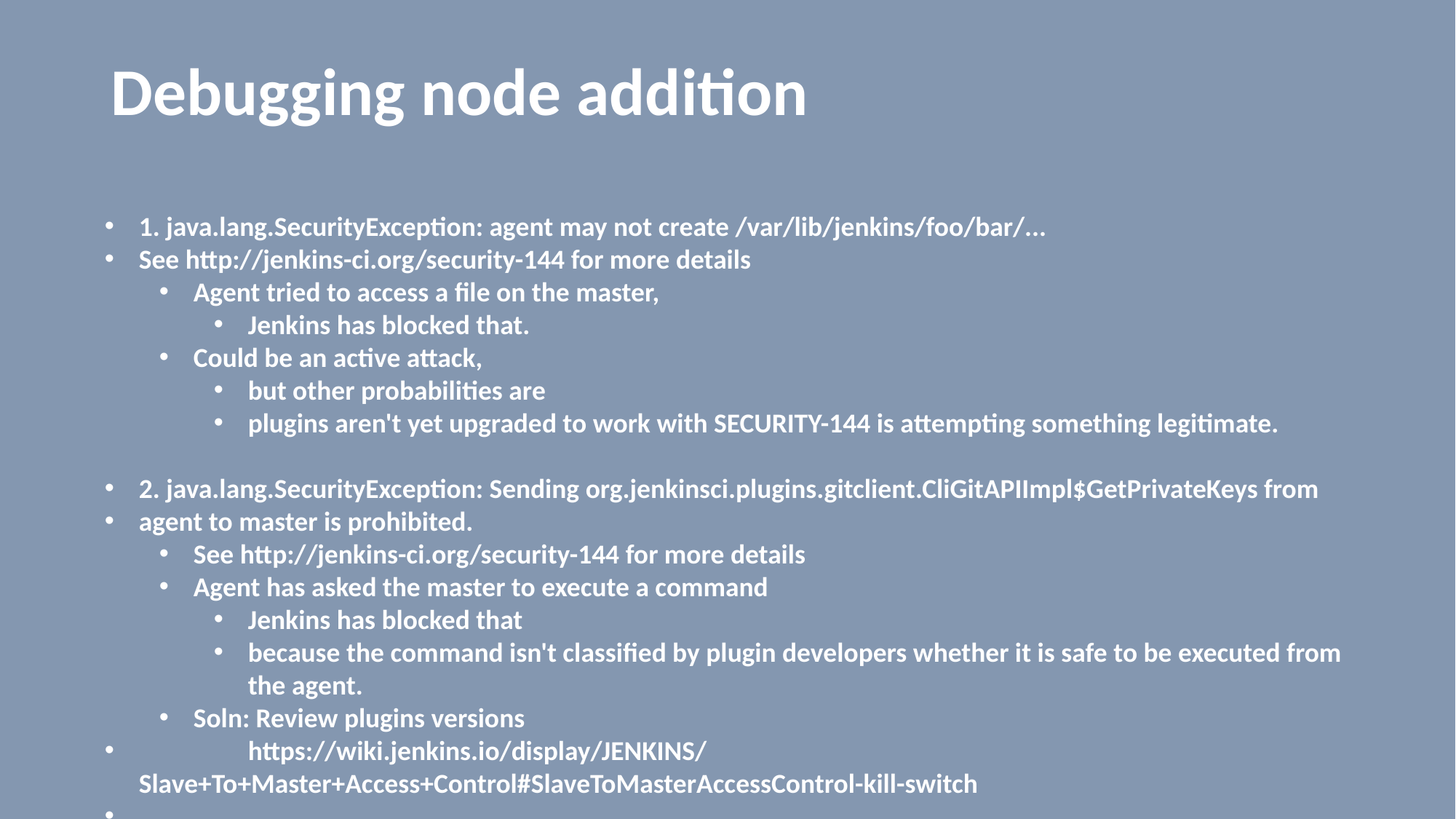

# Debugging node addition
1. java.lang.SecurityException: agent may not create /var/lib/jenkins/foo/bar/...
See http://jenkins-ci.org/security-144 for more details
Agent tried to access a file on the master,
Jenkins has blocked that.
Could be an active attack,
but other probabilities are
plugins aren't yet upgraded to work with SECURITY-144 is attempting something legitimate.

2. java.lang.SecurityException: Sending org.jenkinsci.plugins.gitclient.CliGitAPIImpl$GetPrivateKeys from
agent to master is prohibited.
See http://jenkins-ci.org/security-144 for more details
Agent has asked the master to execute a command
Jenkins has blocked that
because the command isn't classified by plugin developers whether it is safe to be executed from the agent.
Soln: Review plugins versions
	https://wiki.jenkins.io/display/JENKINS/Slave+To+Master+Access+Control#SlaveToMasterAccessControl-kill-switch